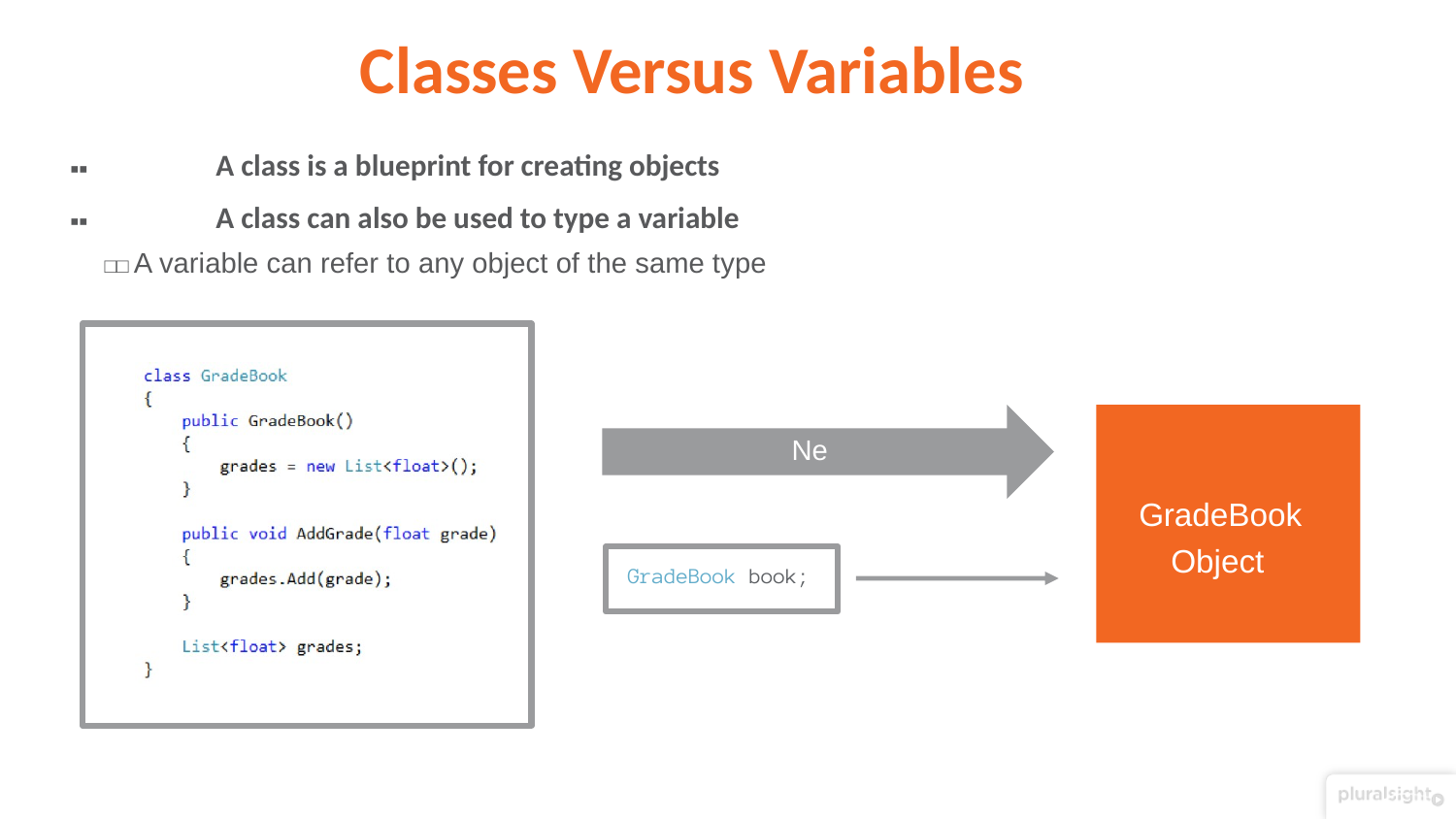

# Classes Versus Variables
▪▪	A class is a blueprint for creating objects
▪▪	A class can also be used to type a variable
□□ A variable can refer to any object of the same type

GradeBook  Object
New
GradeBook book;